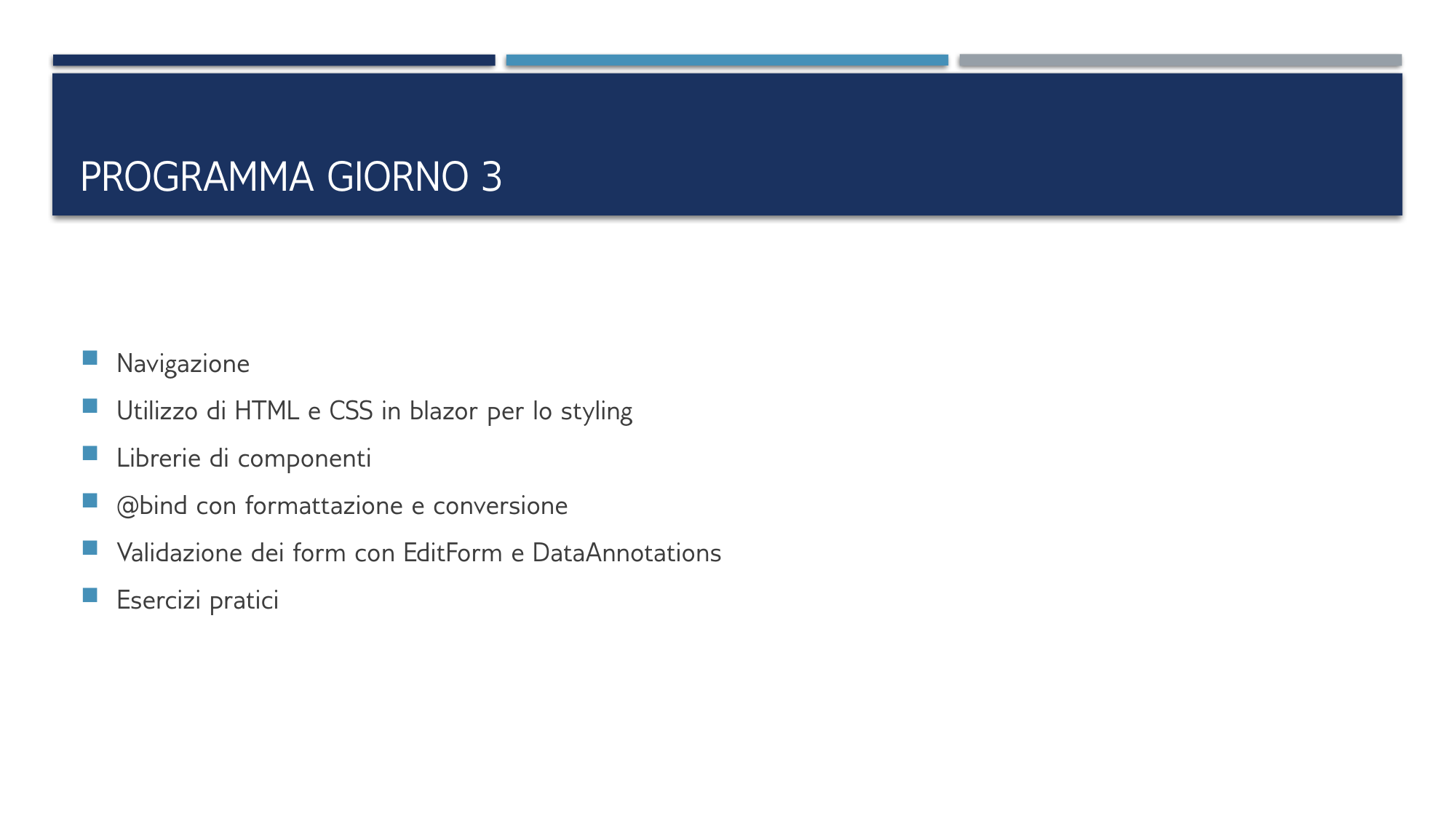

# Programma giorno 3
Navigazione
Utilizzo di HTML e CSS in blazor per lo styling
Librerie di componenti
@bind con formattazione e conversione
Validazione dei form con EditForm e DataAnnotations
Esercizi pratici